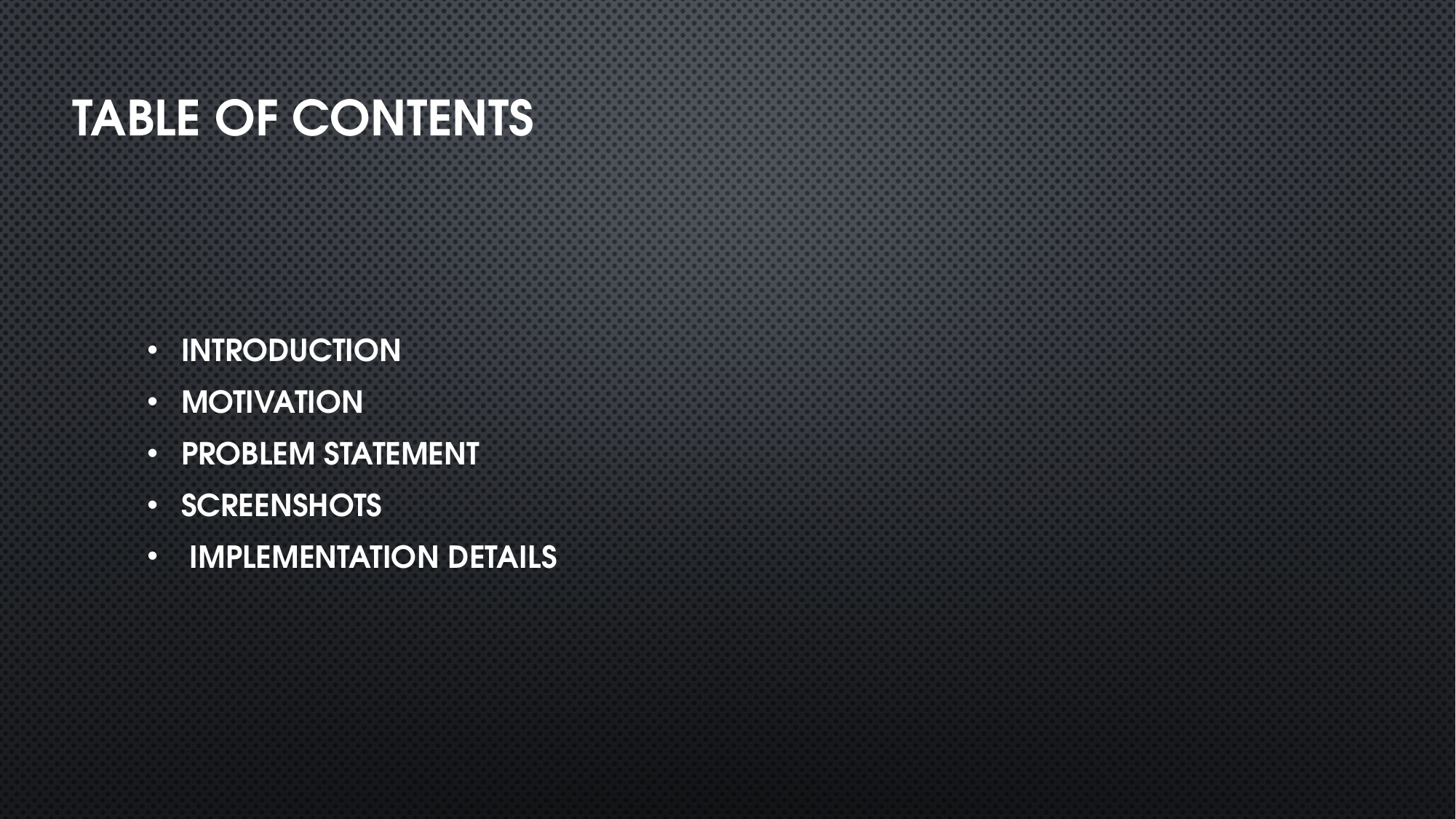

# Table of Contents
Introduction
motivation
Problem Statement
Screenshots
 Implementation Details